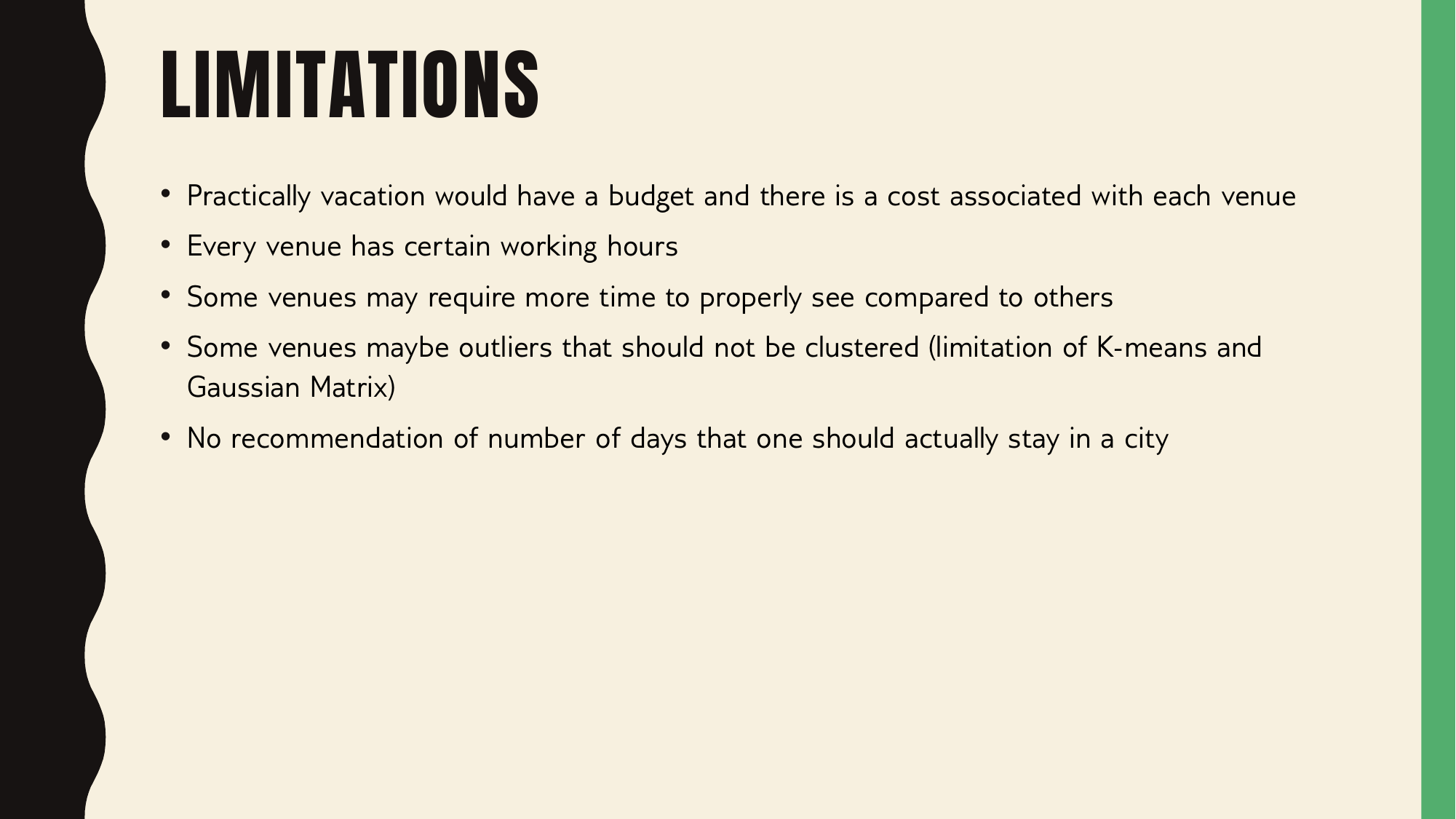

# Limitations
Practically vacation would have a budget and there is a cost associated with each venue
Every venue has certain working hours
Some venues may require more time to properly see compared to others
Some venues maybe outliers that should not be clustered (limitation of K-means and Gaussian Matrix)
No recommendation of number of days that one should actually stay in a city